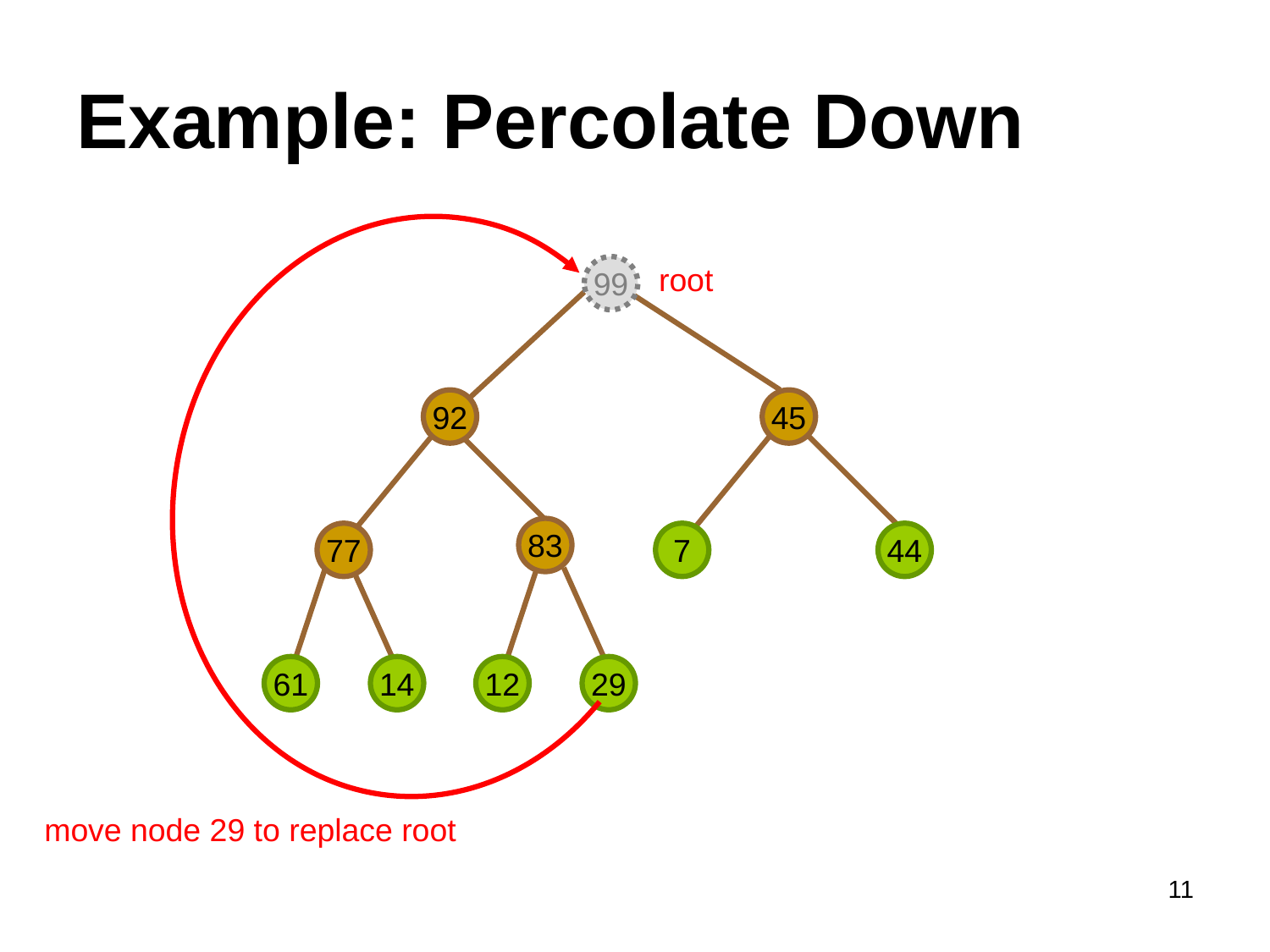

# Example: Percolate Down

root
99

92
45

83
77
7
44

61
14
12
29
move node 29 to replace root
11